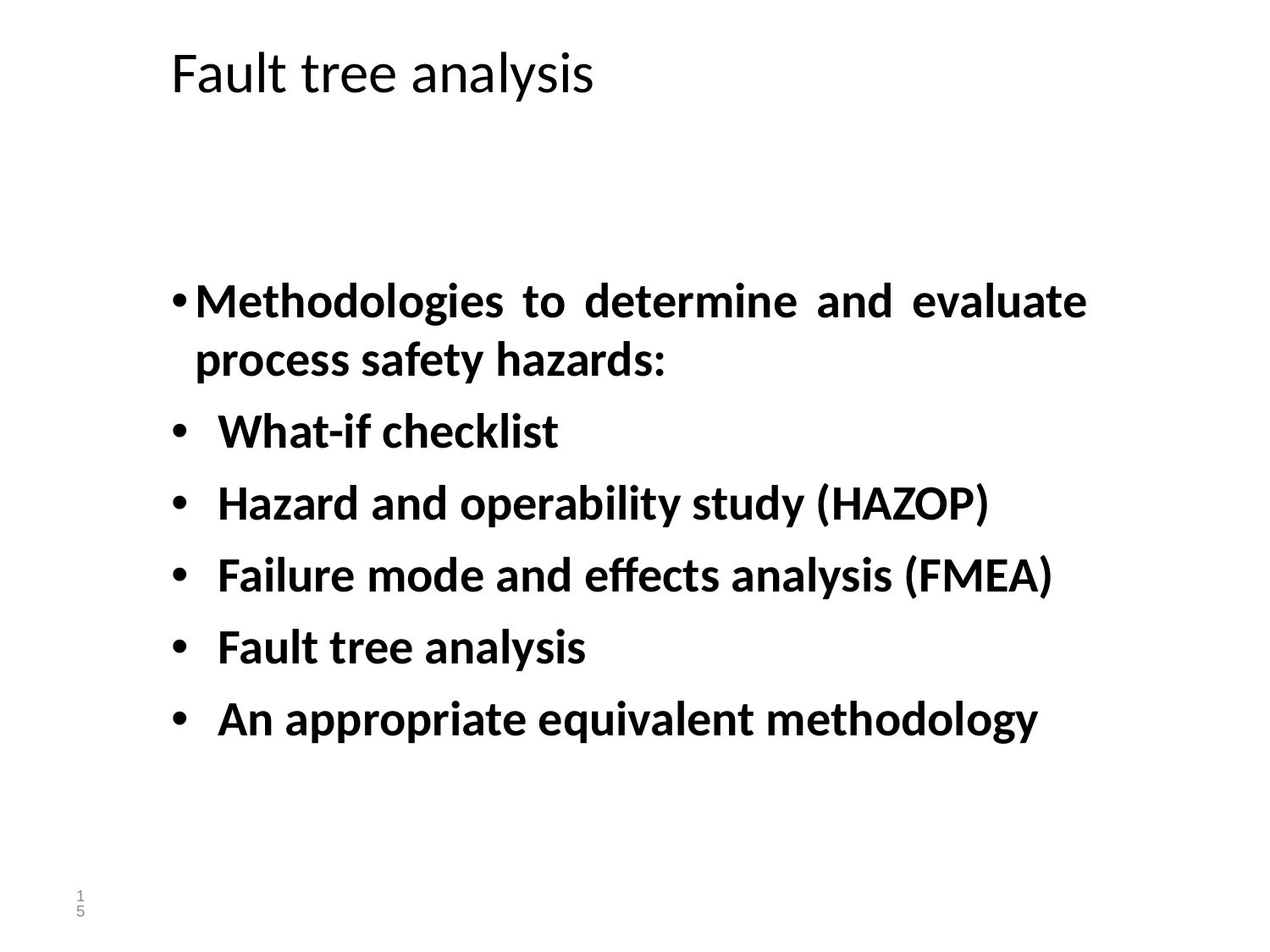

# Fault tree analysis
Methodologies to determine and evaluate process safety hazards:
  What-if checklist
  Hazard and operability study (HAZOP)
  Failure mode and effects analysis (FMEA)
  Fault tree analysis
  An appropriate equivalent methodology

15